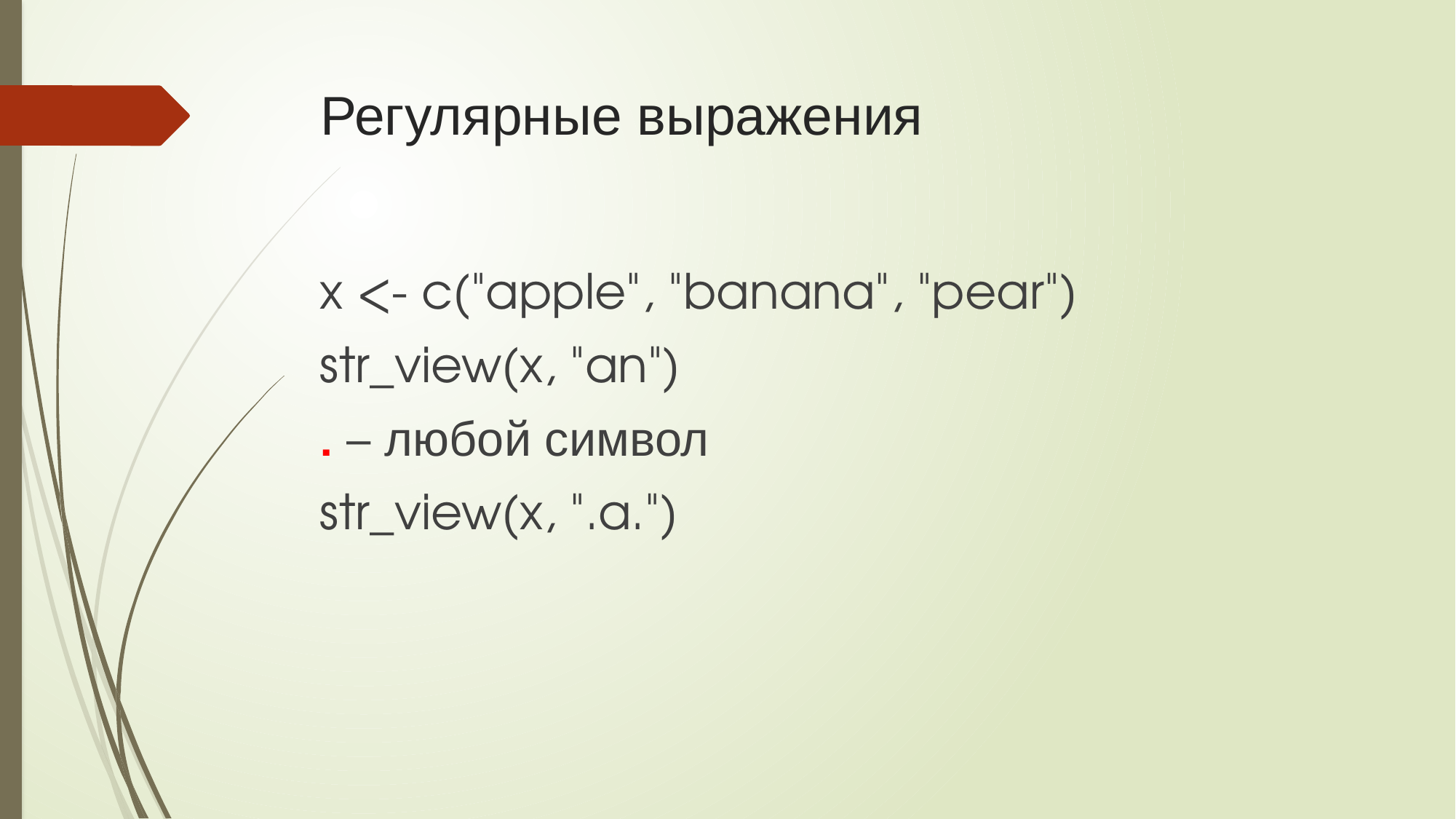

# Регулярные выражения
x <- c("apple", "banana", "pear")
str_view(x, "an")
. – любой символ
str_view(x, ".a.")